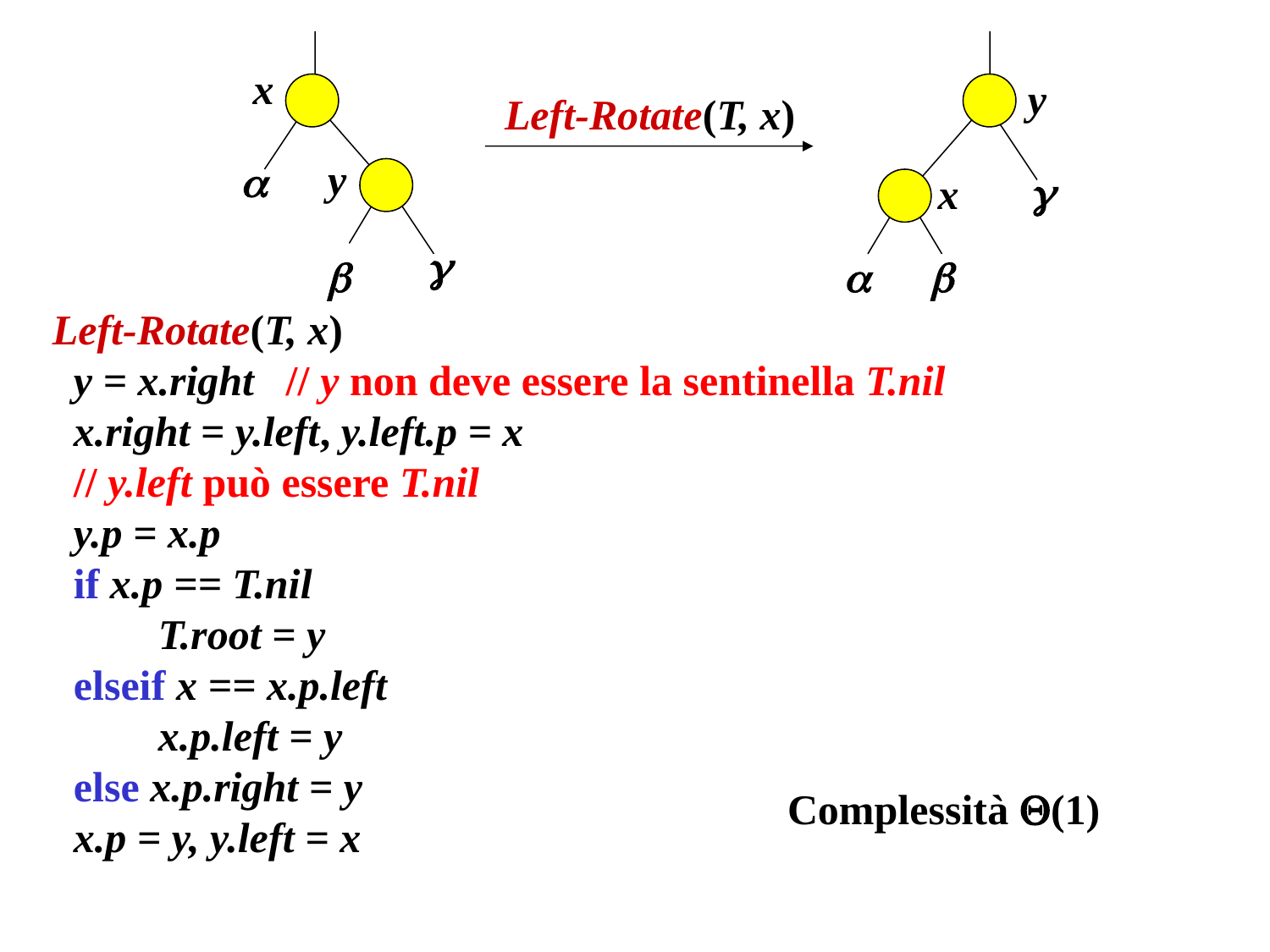

x
y

Left-Rotate(T, x)

y

α

γ
x

γ
β
α
β
Left-Rotate(T, x)
  y = x.right   // y non deve essere la sentinella T.nil
  x.right = y.left, y.left.p = x
  // y.left può essere T.nil
  y.p = x.p
  if x.p == T.nil
          T.root = y
  elseif x == x.p.left
          x.p.left = y
  else x.p.right = y
  x.p = y, y.left = x
Complessità Θ(1)